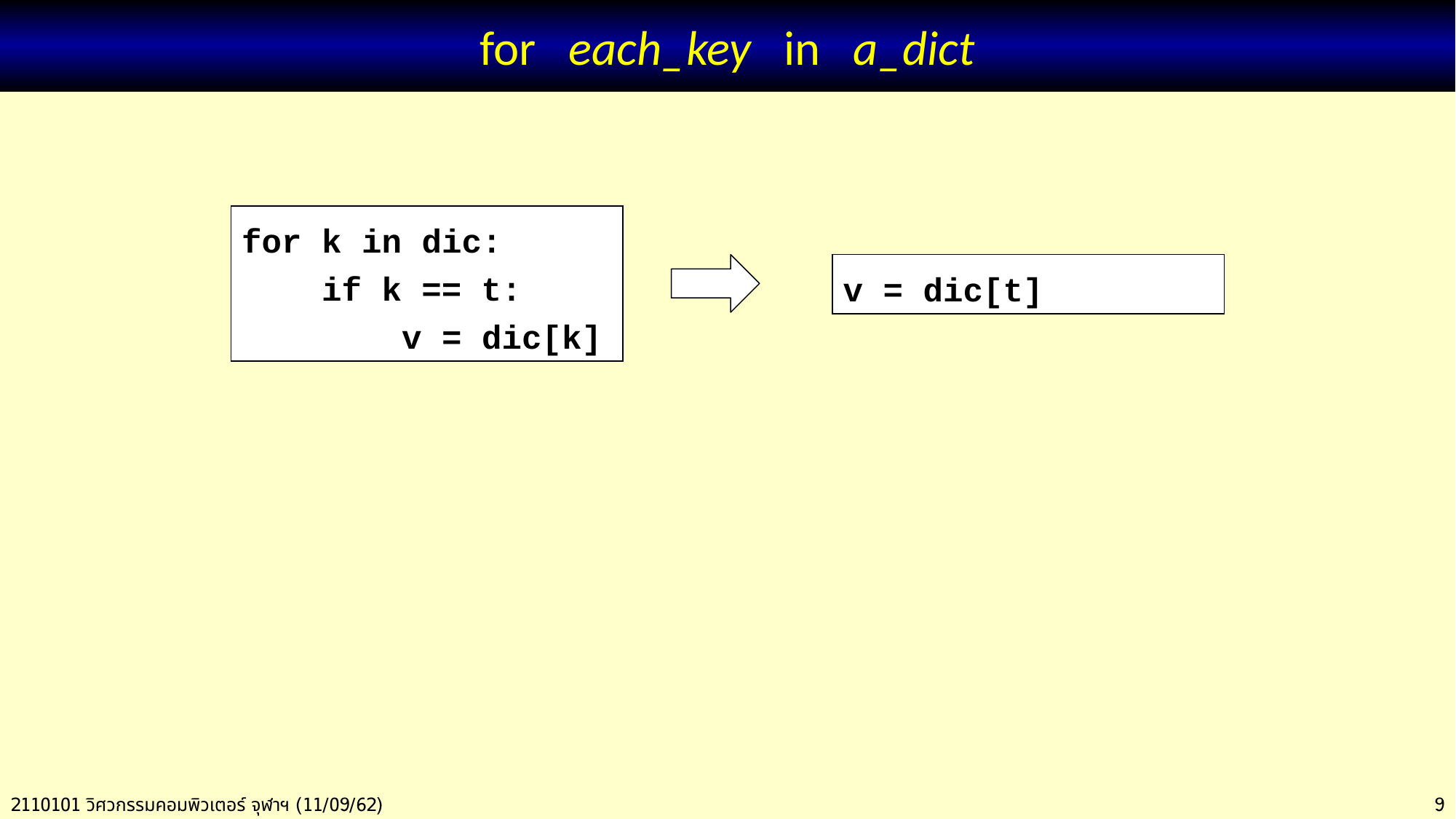

# for   each_key   in   a_dict
for k in dic:
    if k == t:
        v = dic[k]

v = dic[t]